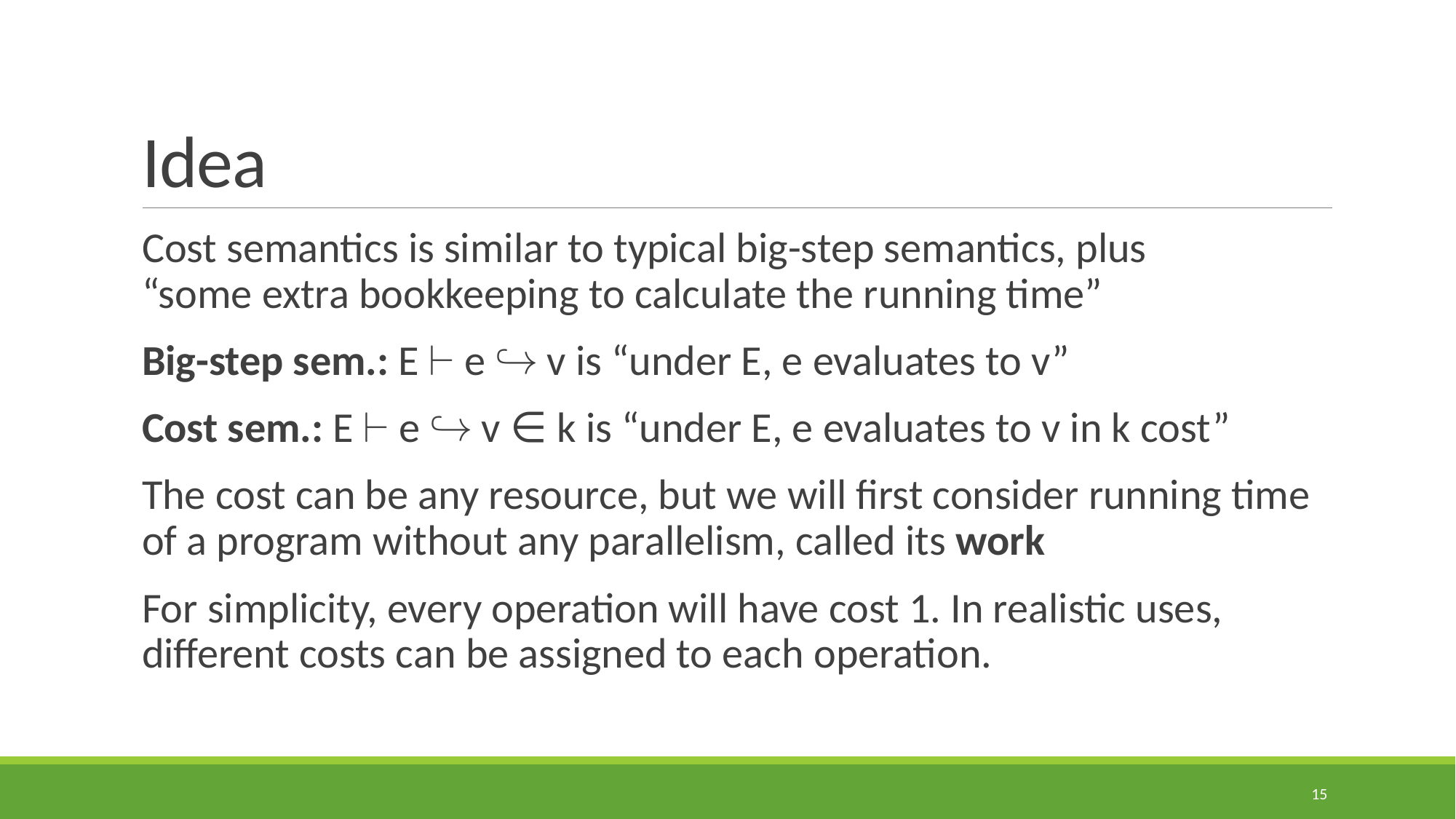

# Idea
Cost semantics is similar to typical big-step semantics, plus
“some extra bookkeeping to calculate the running time”
Big-step sem.: E ⊢ e ↪ v is “under E, e evaluates to v”
Cost sem.: E ⊢ e ↪ v ∈ k is “under E, e evaluates to v in k cost”
The cost can be any resource, but we will first consider running time of a program without any parallelism, called its work
For simplicity, every operation will have cost 1. In realistic uses, different costs can be assigned to each operation.
15